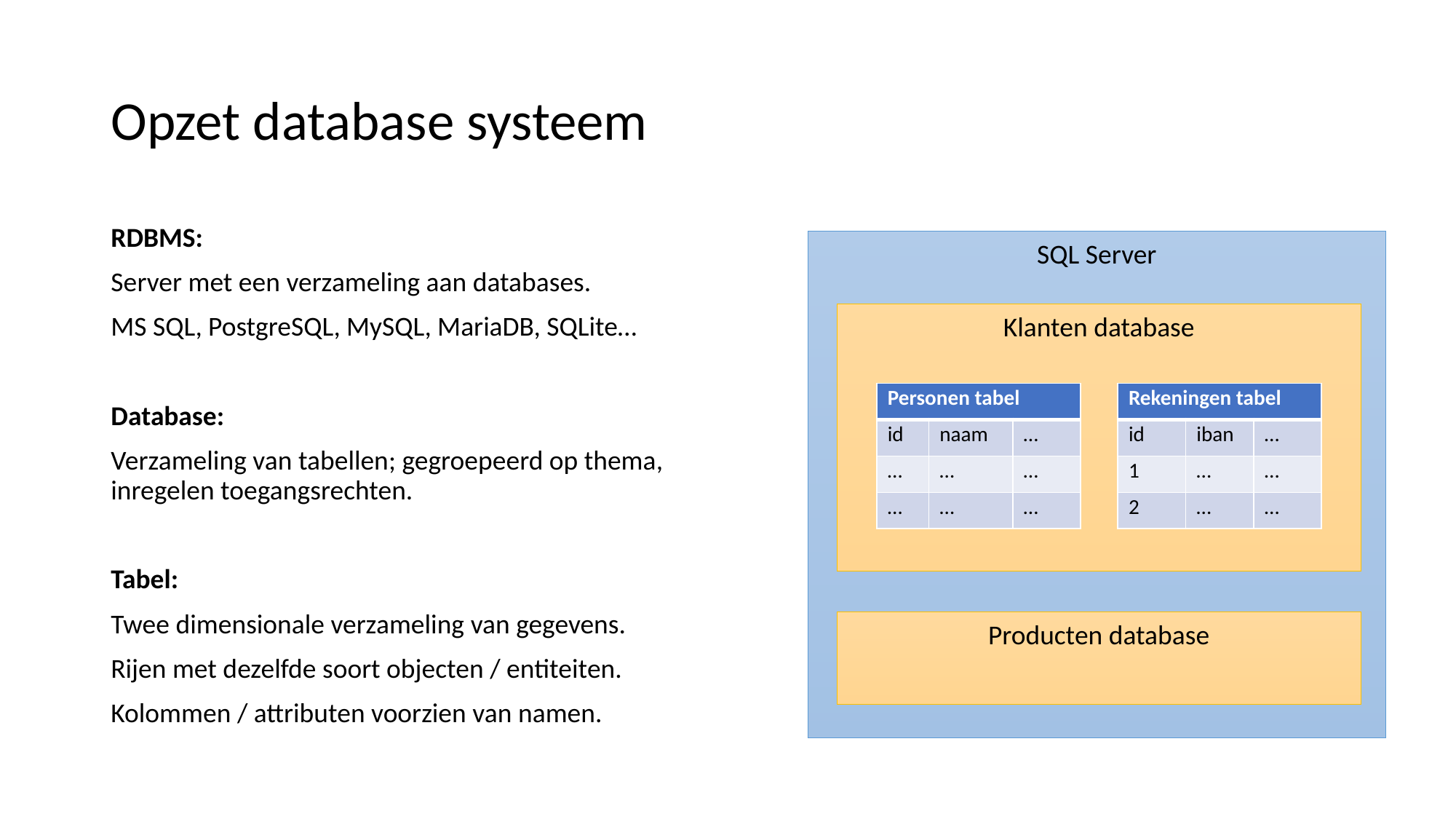

# Opzet database systeem
RDBMS:
Server met een verzameling aan databases.
MS SQL, PostgreSQL, MySQL, MariaDB, SQLite…

Database:
Verzameling van tabellen; gegroepeerd op thema, inregelen toegangsrechten.

Tabel:
Twee dimensionale verzameling van gegevens.
Rijen met dezelfde soort objecten / entiteiten.
Kolommen / attributen voorzien van namen.
SQL Server
Klanten database
| Personen tabel |  |  |
| --- | --- | --- |
| id | naam | … |
| … | … | … |
| … | … | … |
| Rekeningen tabel |  |  |
| --- | --- | --- |
| id | iban | … |
| 1 | … | … |
| 2 | … | … |
Producten database